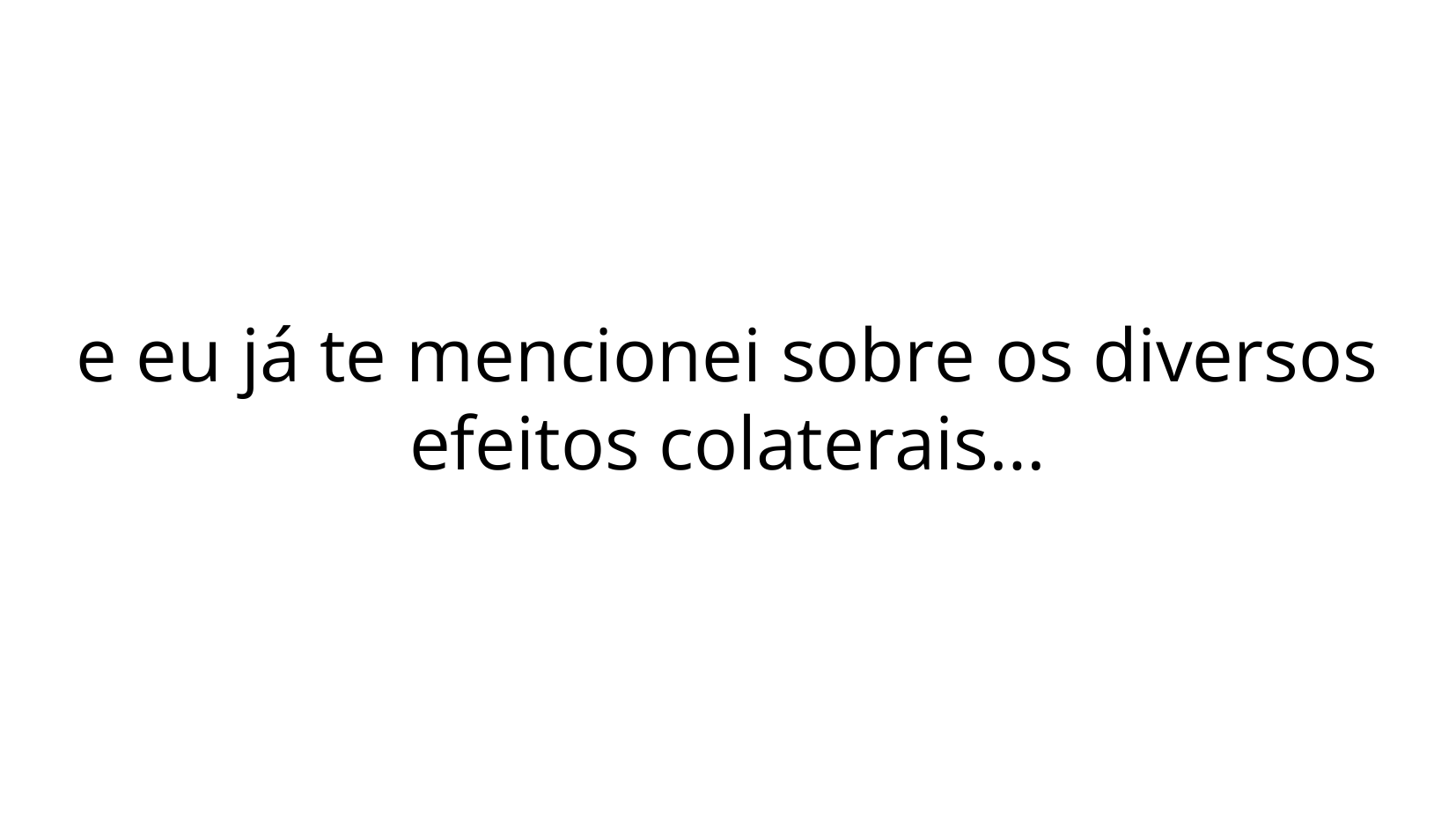

e eu já te mencionei sobre os diversos efeitos colaterais…